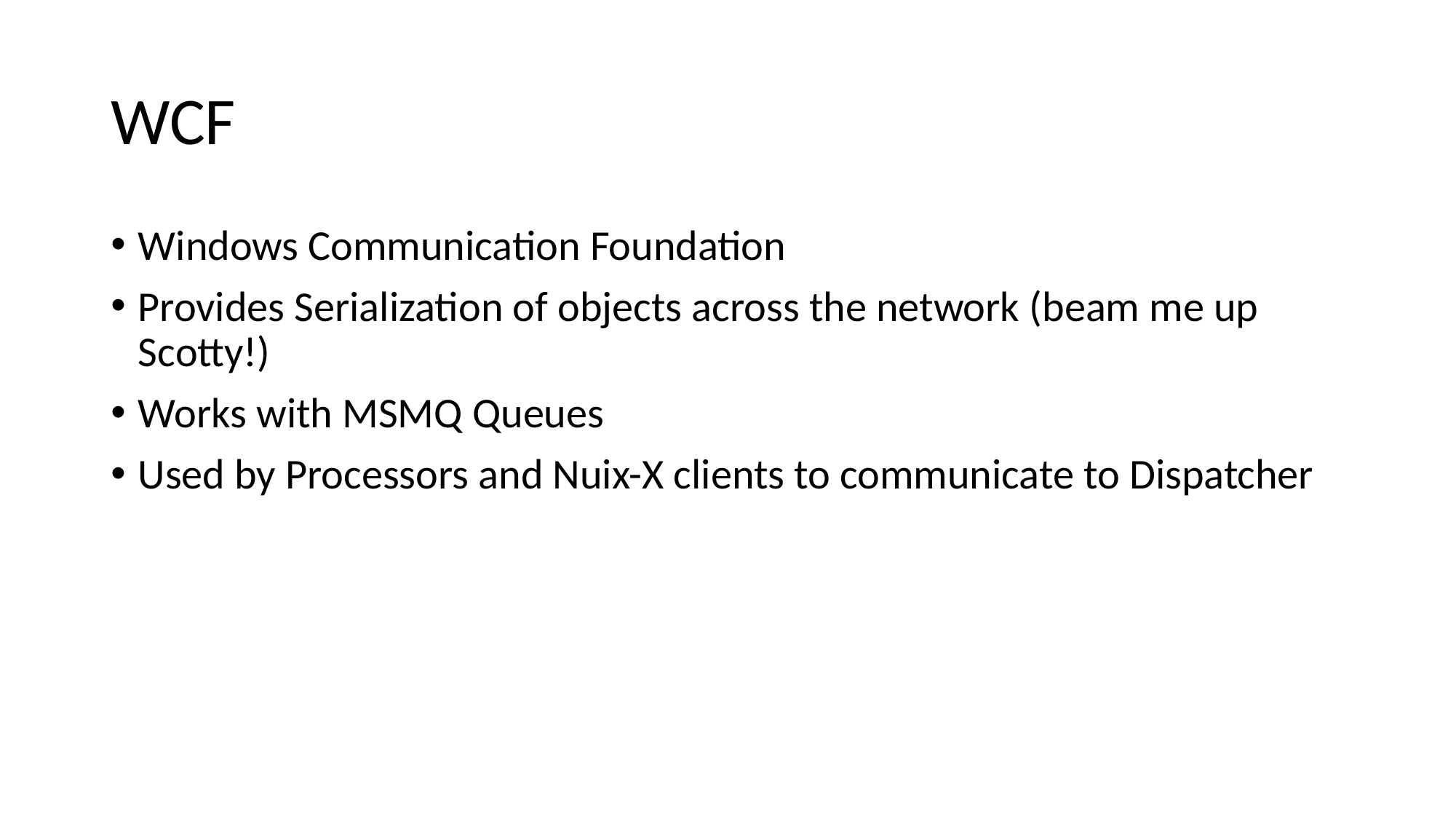

# WCF
Windows Communication Foundation
Provides Serialization of objects across the network (beam me up Scotty!)
Works with MSMQ Queues
Used by Processors and Nuix-X clients to communicate to Dispatcher